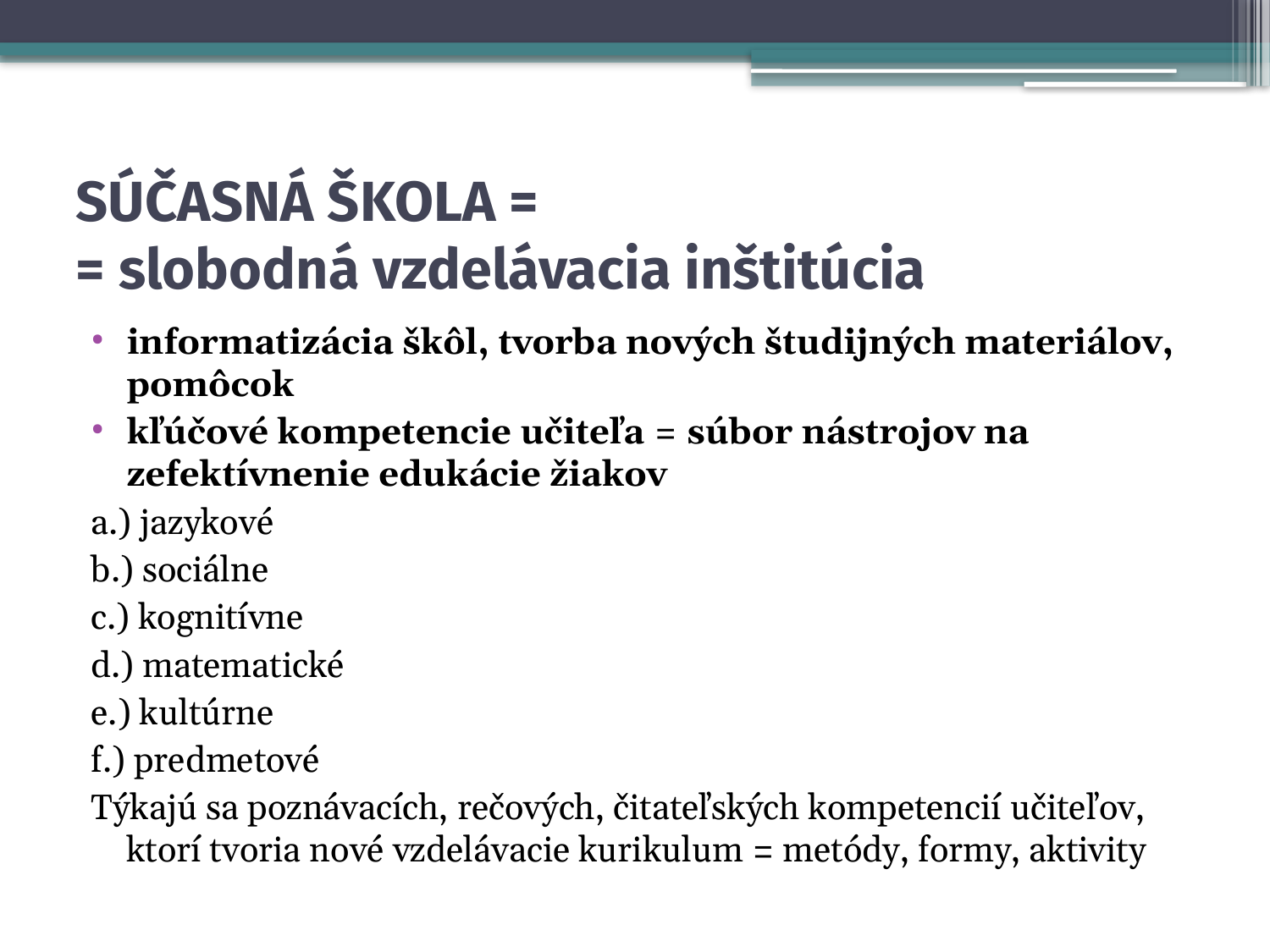

# SÚČASNÁ ŠKOLA = = slobodná vzdelávacia inštitúcia
informatizácia škôl, tvorba nových študijných materiálov, pomôcok
kľúčové kompetencie učiteľa = súbor nástrojov na zefektívnenie edukácie žiakov
a.) jazykové
b.) sociálne
c.) kognitívne
d.) matematické
e.) kultúrne
f.) predmetové
Týkajú sa poznávacích, rečových, čitateľských kompetencií učiteľov, ktorí tvoria nové vzdelávacie kurikulum = metódy, formy, aktivity